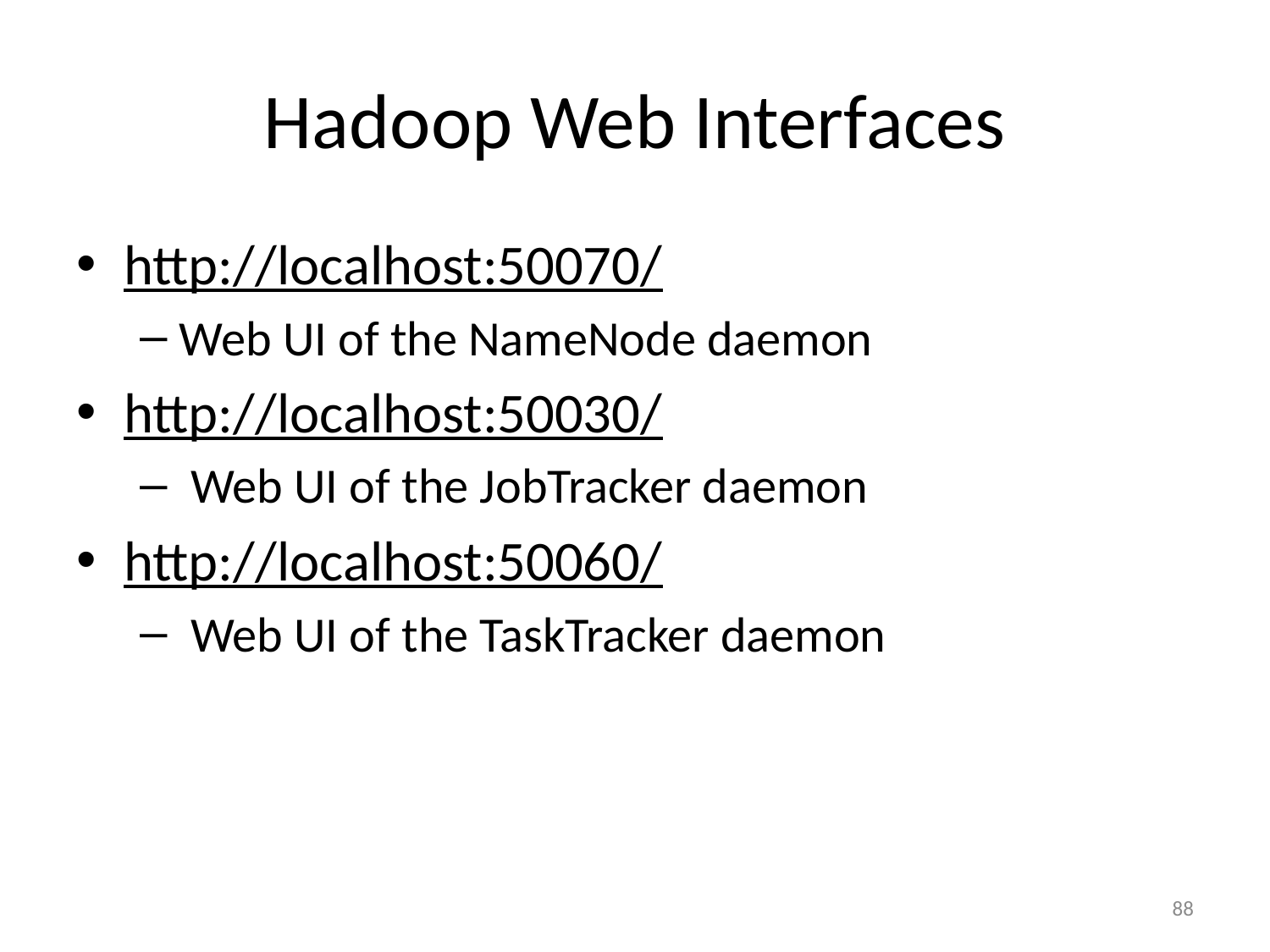

# Hadoop Web Interfaces
http://localhost:50070/
Web UI of the NameNode daemon
http://localhost:50030/
 Web UI of the JobTracker daemon
http://localhost:50060/
 Web UI of the TaskTracker daemon

88